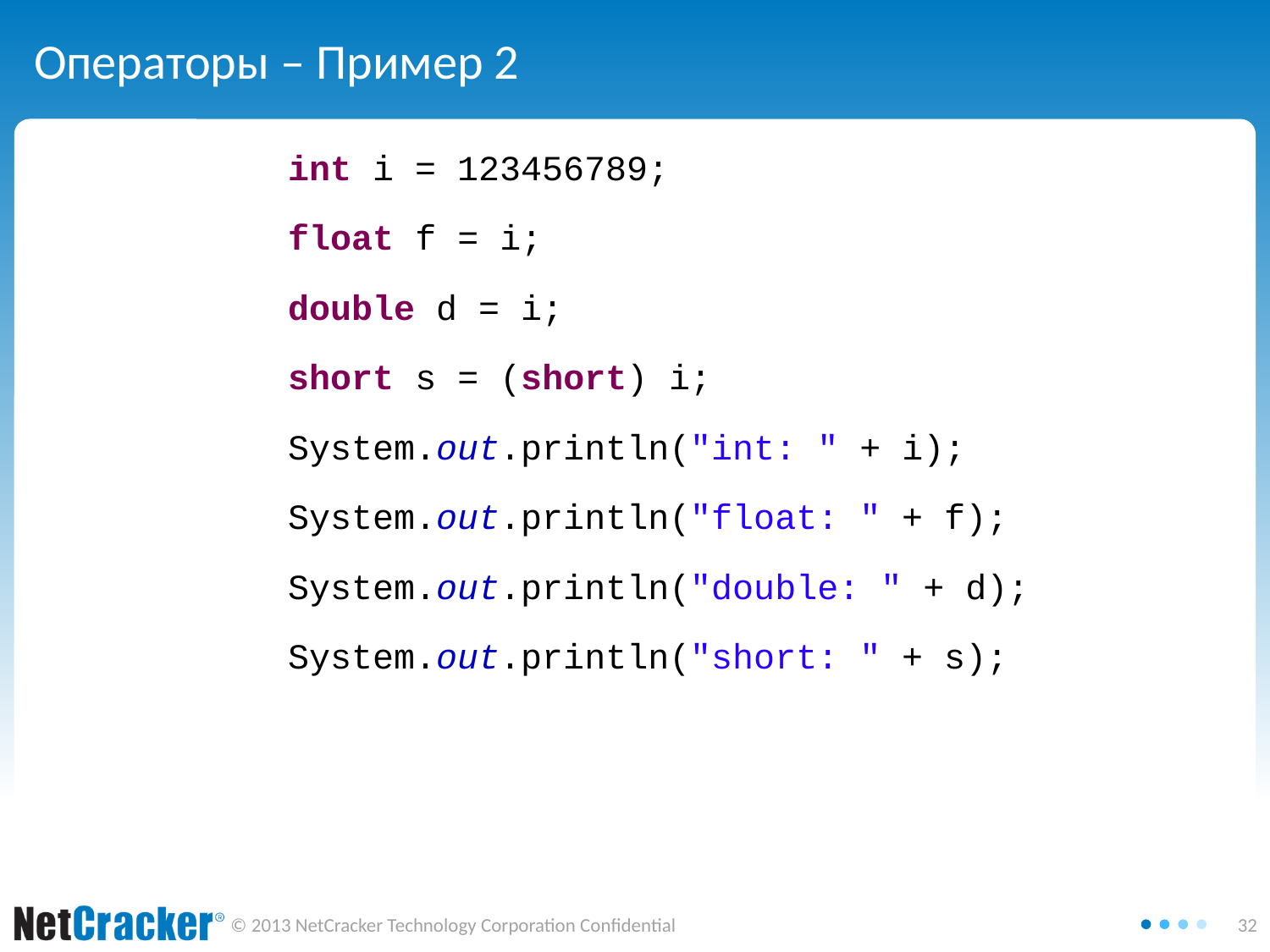

# Операторы – Пример 2
		int i = 123456789;
		float f = i;
		double d = i;
		short s = (short) i;
		System.out.println("int: " + i);
		System.out.println("float: " + f);
		System.out.println("double: " + d);
		System.out.println("short: " + s);